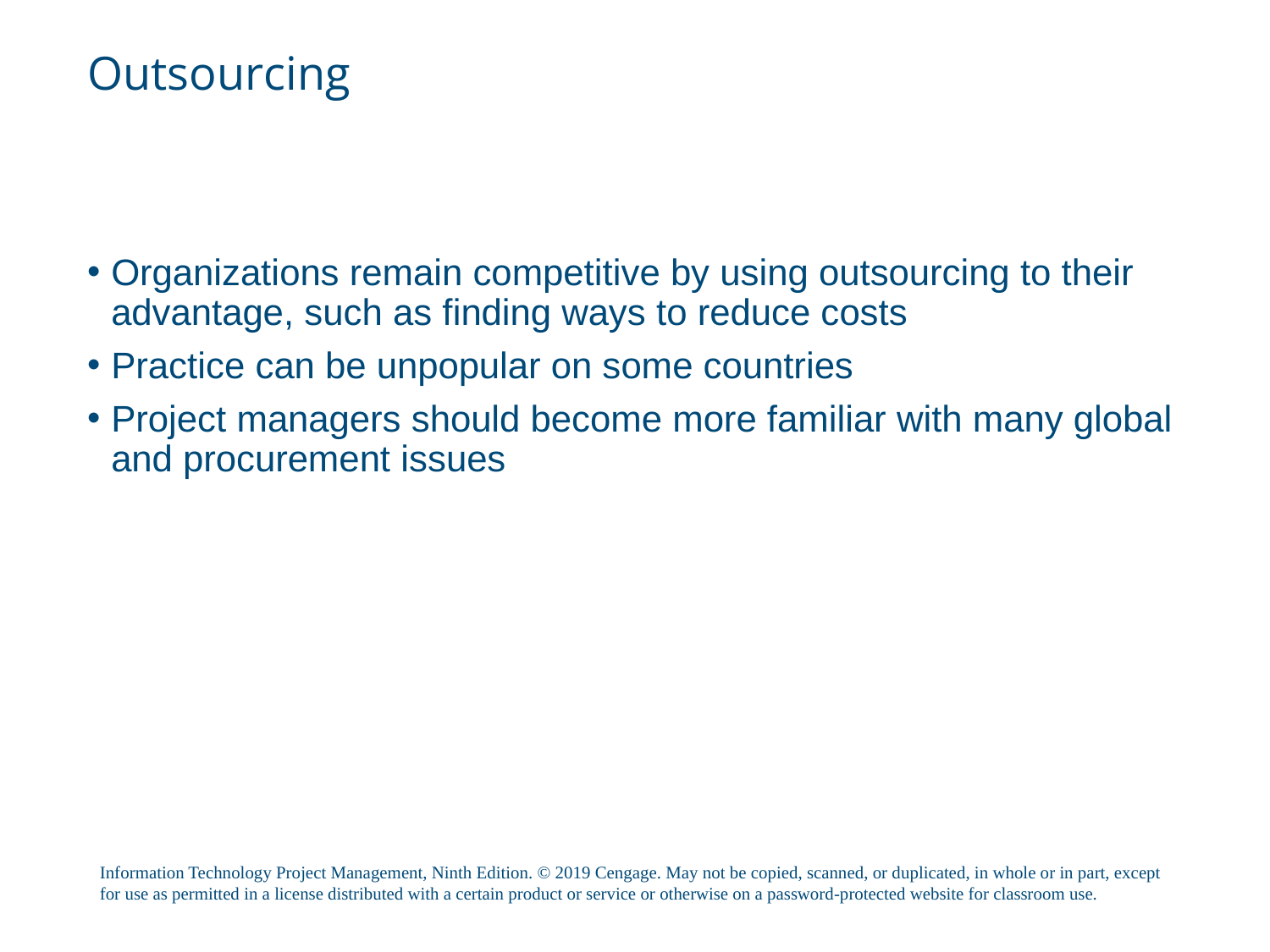

# Outsourcing
Organizations remain competitive by using outsourcing to their advantage, such as finding ways to reduce costs
Practice can be unpopular on some countries
Project managers should become more familiar with many global and procurement issues
Information Technology Project Management, Ninth Edition. © 2019 Cengage. May not be copied, scanned, or duplicated, in whole or in part, except for use as permitted in a license distributed with a certain product or service or otherwise on a password-protected website for classroom use.